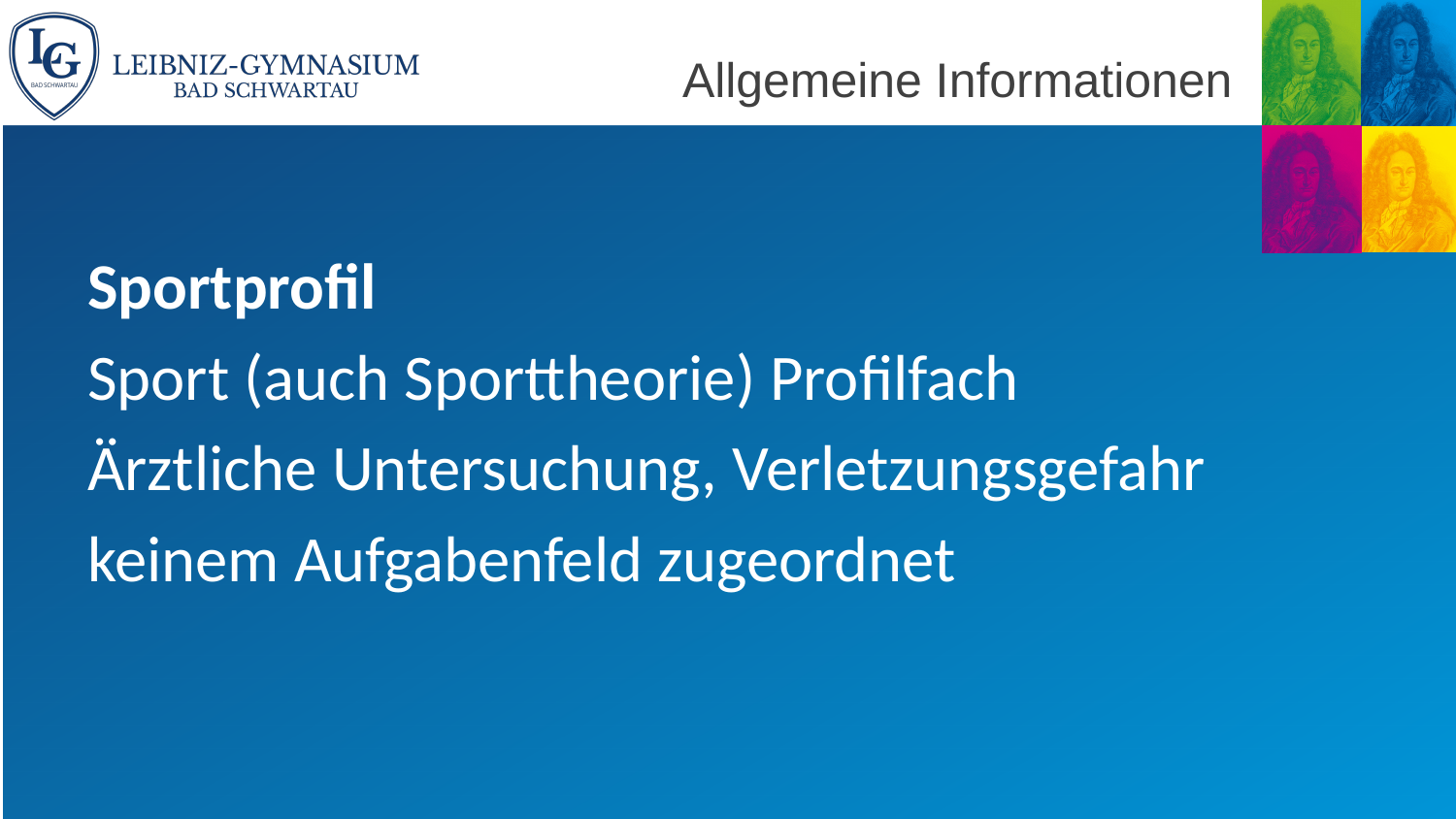

# Allgemeine Informationen
Sportprofil
Sport (auch Sporttheorie) Profilfach
Ärztliche Untersuchung, Verletzungsgefahr
keinem Aufgabenfeld zugeordnet